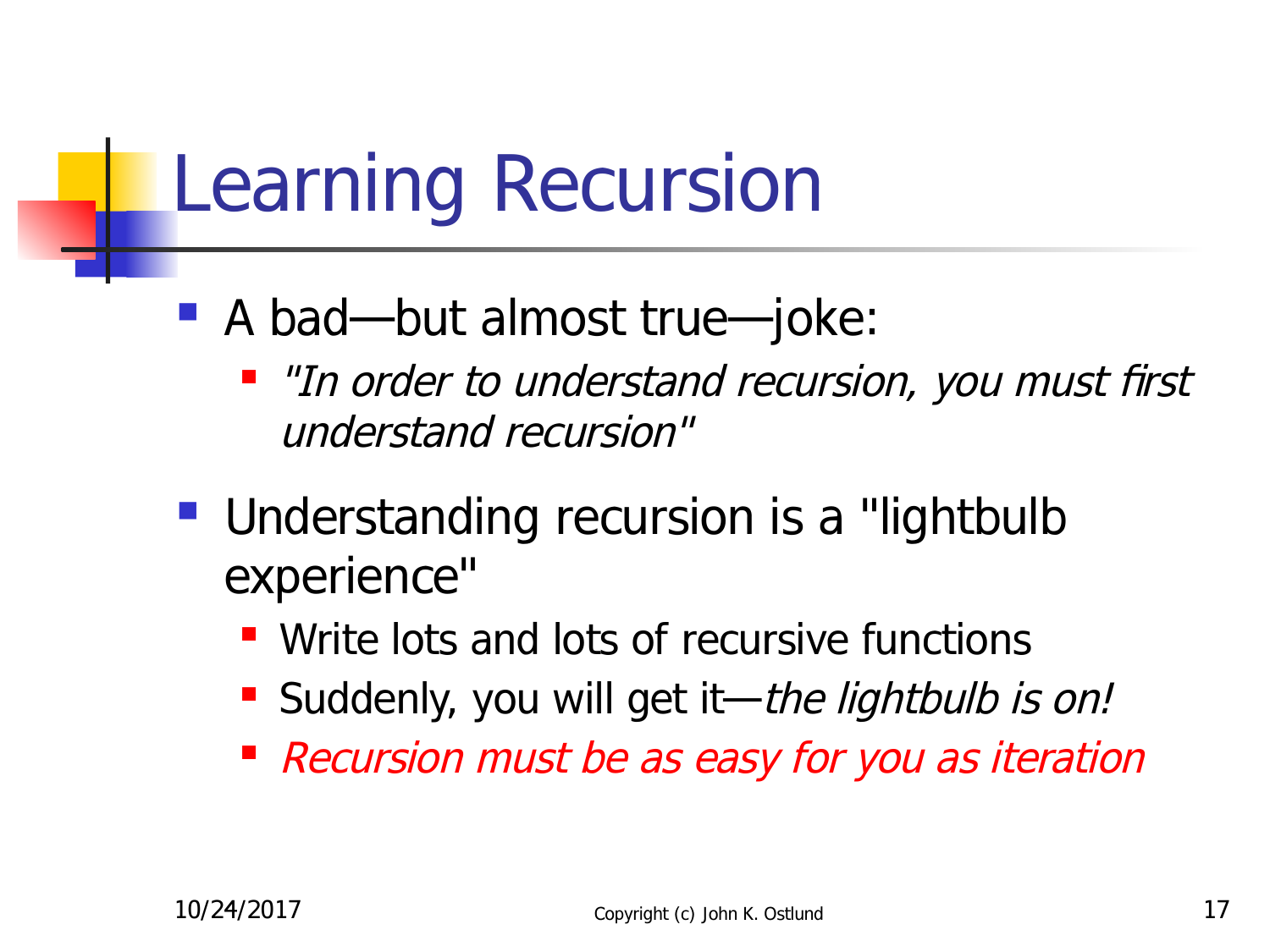

# Learning Recursion
A bad—but almost true—joke:
"In order to understand recursion, you must first understand recursion"

Understanding recursion is a "lightbulb experience"
Write lots and lots of recursive functions
Suddenly, you will get it—the lightbulb is on!
Recursion must be as easy for you as iteration

10/24/2017
Copyright (c) John K. Ostlund
17